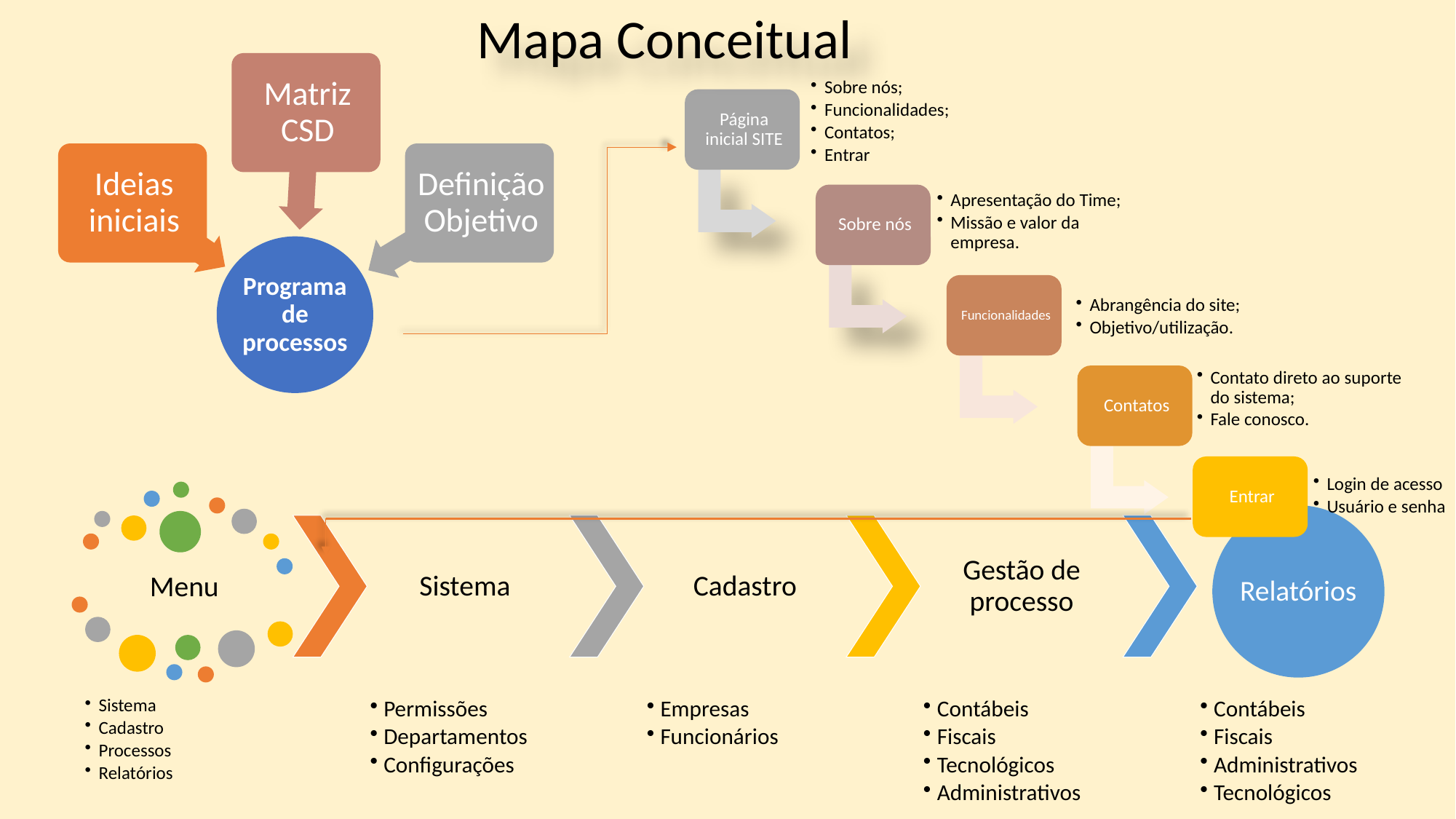

Mapa Conceitual
Programa de processos
Ideias iniciais
Matriz CSD
Definição Objetivo
Página inicial SITE
Sobre nós;
Funcionalidades;
Contatos;
Entrar

Sobre nós
Apresentação do Time;
Missão e valor da empresa.
Funcionalidades
Abrangência do site;
Objetivo/utilização.
Contatos
Entrar
Menu
Sistema
Cadastro
Processos
Relatórios
Sistema
Permissões
Departamentos
Configurações
Cadastro
Empresas
Funcionários
Gestão de processo
Contábeis
Fiscais
Tecnológicos
Administrativos
Relatórios
Contábeis
Fiscais
Administrativos
Tecnológicos
Contato direto ao suporte do sistema;
Fale conosco.

Login de acesso
Usuário e senha